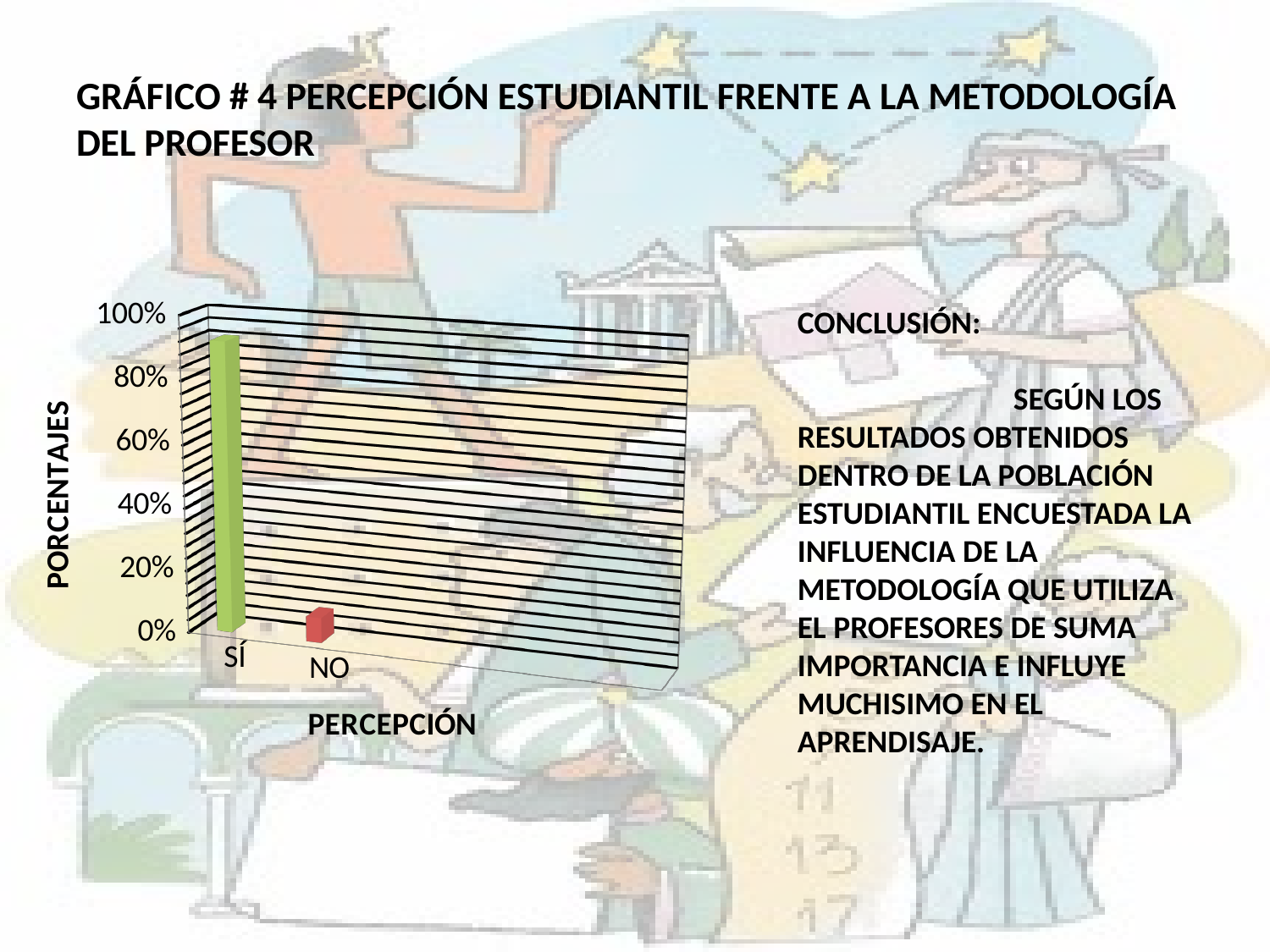

# GRÁFICO # 4 PERCEPCIÓN ESTUDIANTIL FRENTE A LA METODOLOGÍA DEL PROFESOR

[unsupported chart]

CONCLUSIÓN:
                                                                                      SEGÚN LOS RESULTADOS OBTENIDOS DENTRO DE LA POBLACIÓN ESTUDIANTIL ENCUESTADA LA INFLUENCIA DE LA METODOLOGÍA QUE UTILIZA EL PROFESORES DE SUMA IMPORTANCIA E INFLUYE MUCHISIMO EN EL APRENDISAJE.